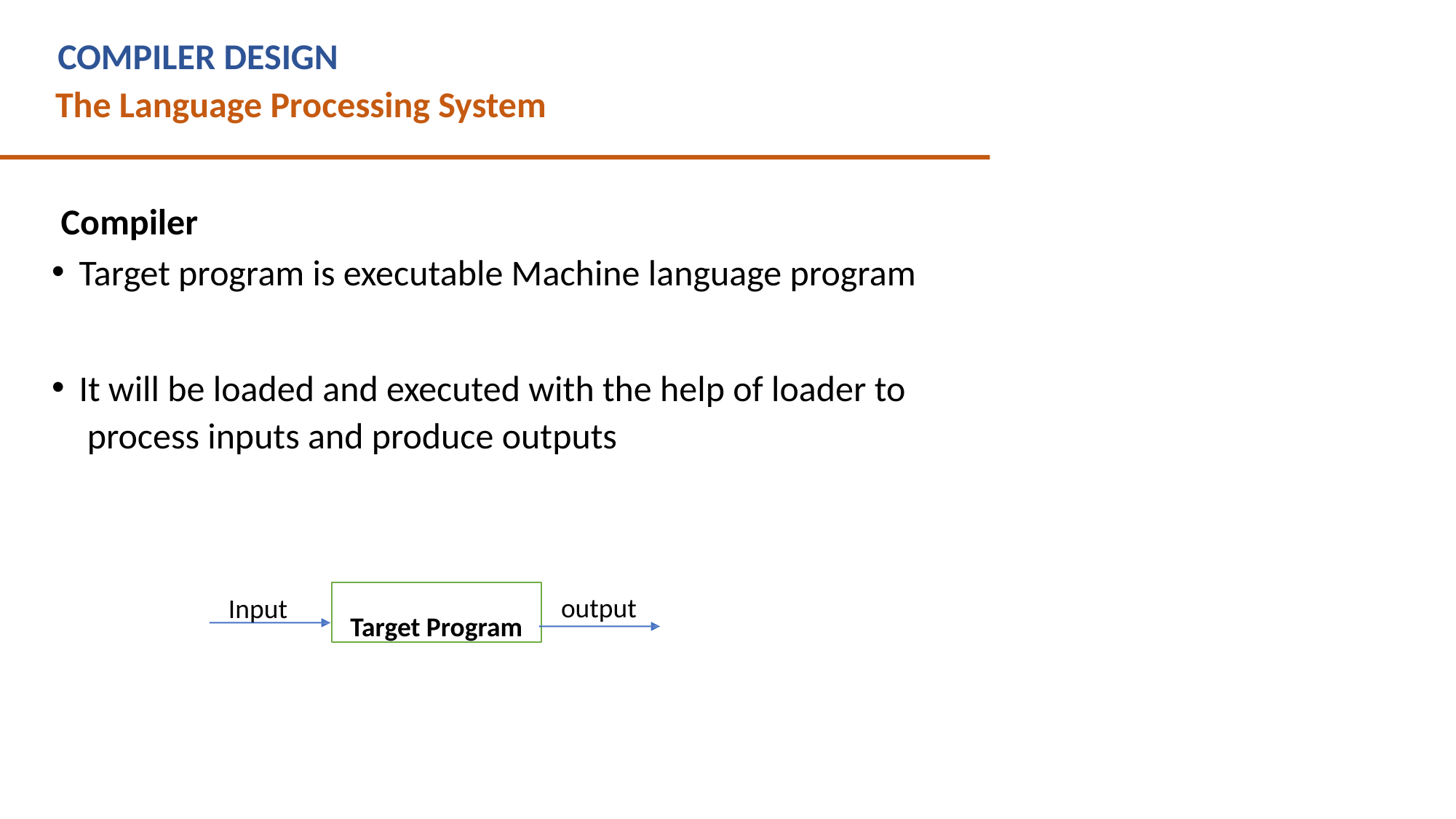

# COMPILER DESIGN
The Language Processing System
Compiler
Target program is executable Machine language program

It will be loaded and executed with the help of loader to  process inputs and produce outputs

Target Program
output
Input